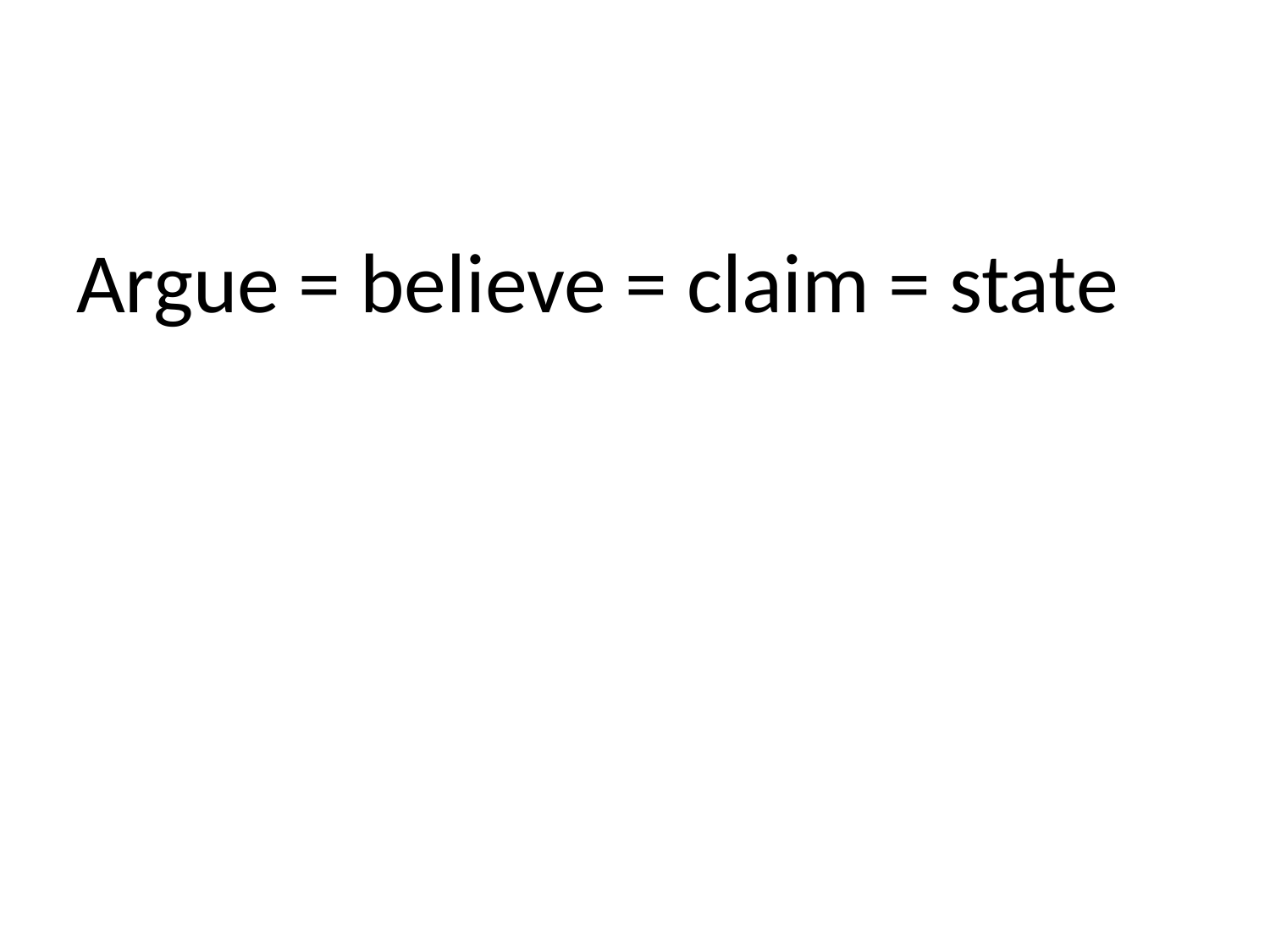

#
Argue = believe = claim = state